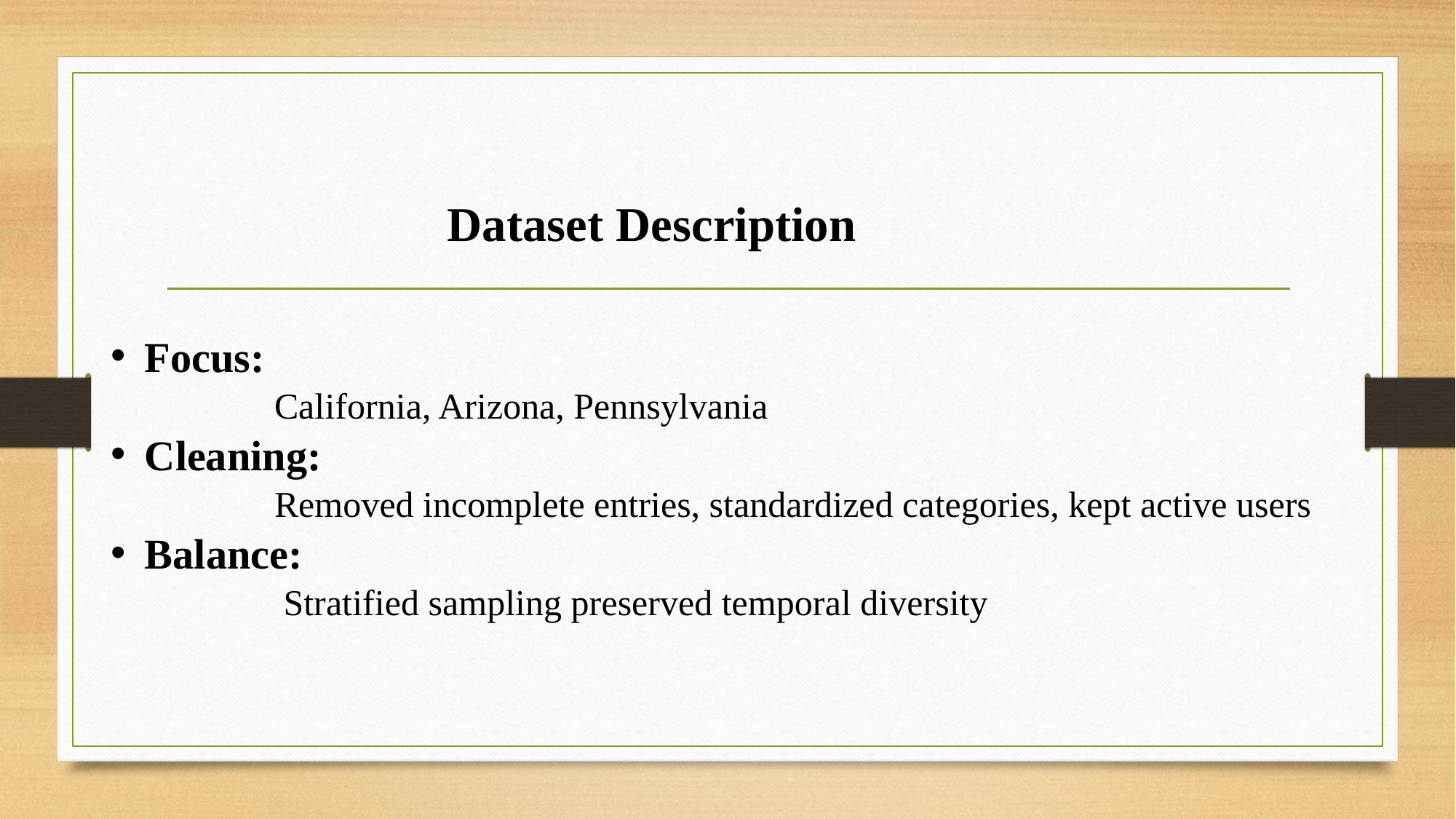

# Dataset Description

Focus:
                  California, Arizona, Pennsylvania
Cleaning:
                  Removed incomplete entries, standardized categories, kept active users
Balance:
                   Stratified sampling preserved temporal diversity